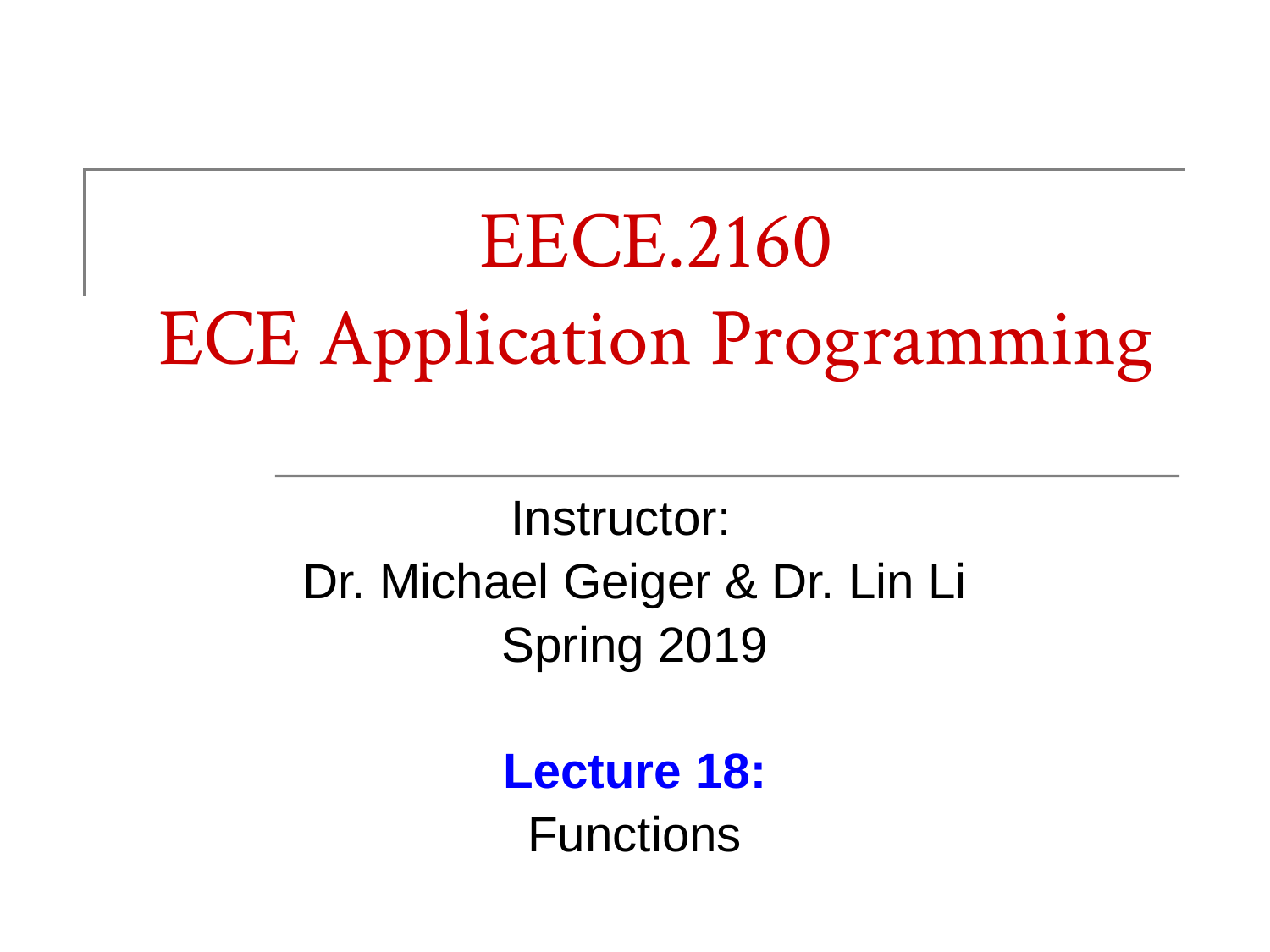

# EECE.2160 ECE Application Programming
Instructor:
Dr. Michael Geiger & Dr. Lin Li
Spring 2019

Lecture 18:
Functions